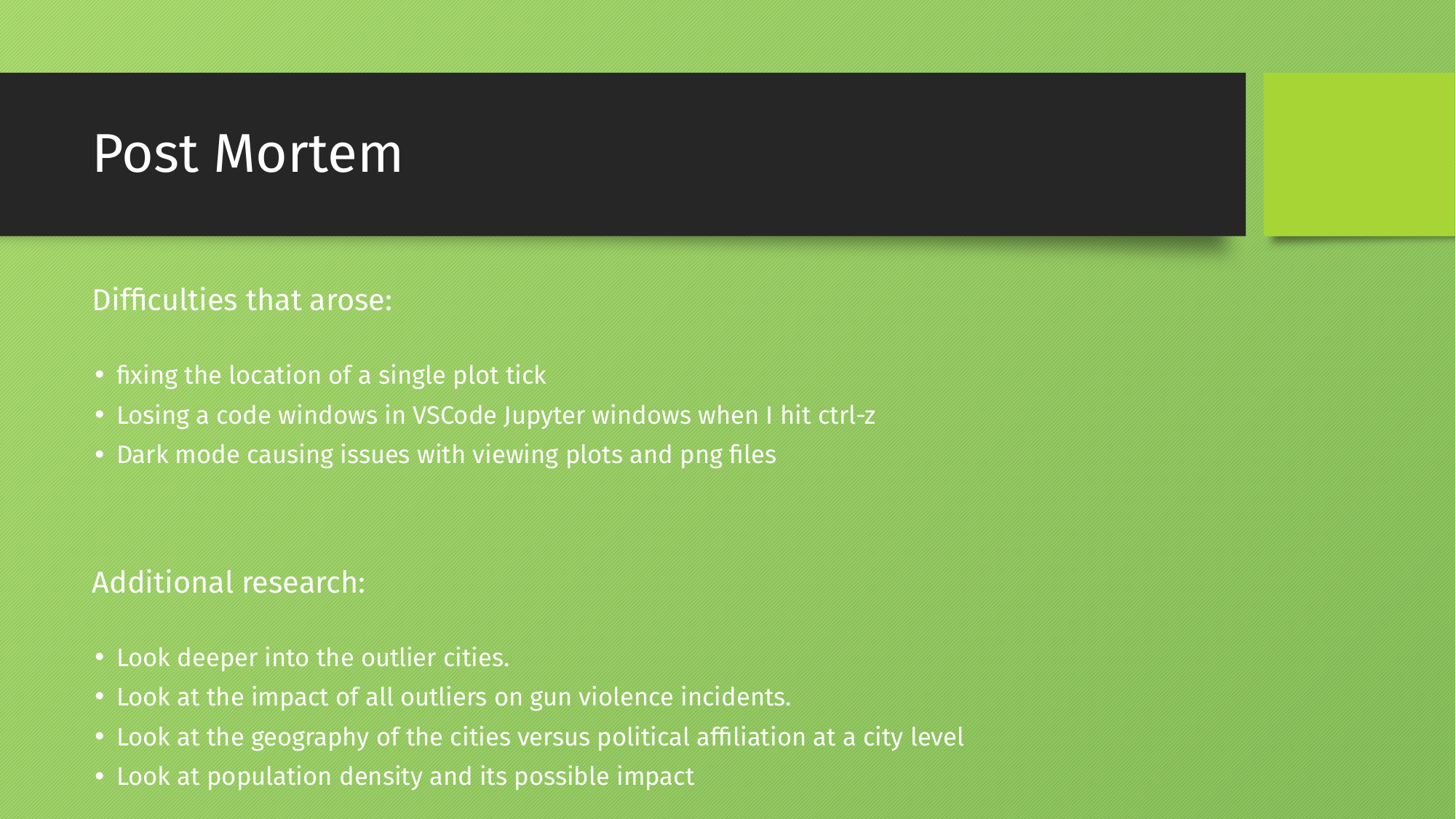

# Post Mortem
Difficulties that arose:

fixing the location of a single plot tick
Losing a code windows in VSCode Jupyter windows when I hit ctrl-z
Dark mode causing issues with viewing plots and png files

Additional research:

Look deeper into the outlier cities.
Look at the impact of all outliers on gun violence incidents.
Look at the geography of the cities versus political affiliation at a city level
Look at population density and its possible impact